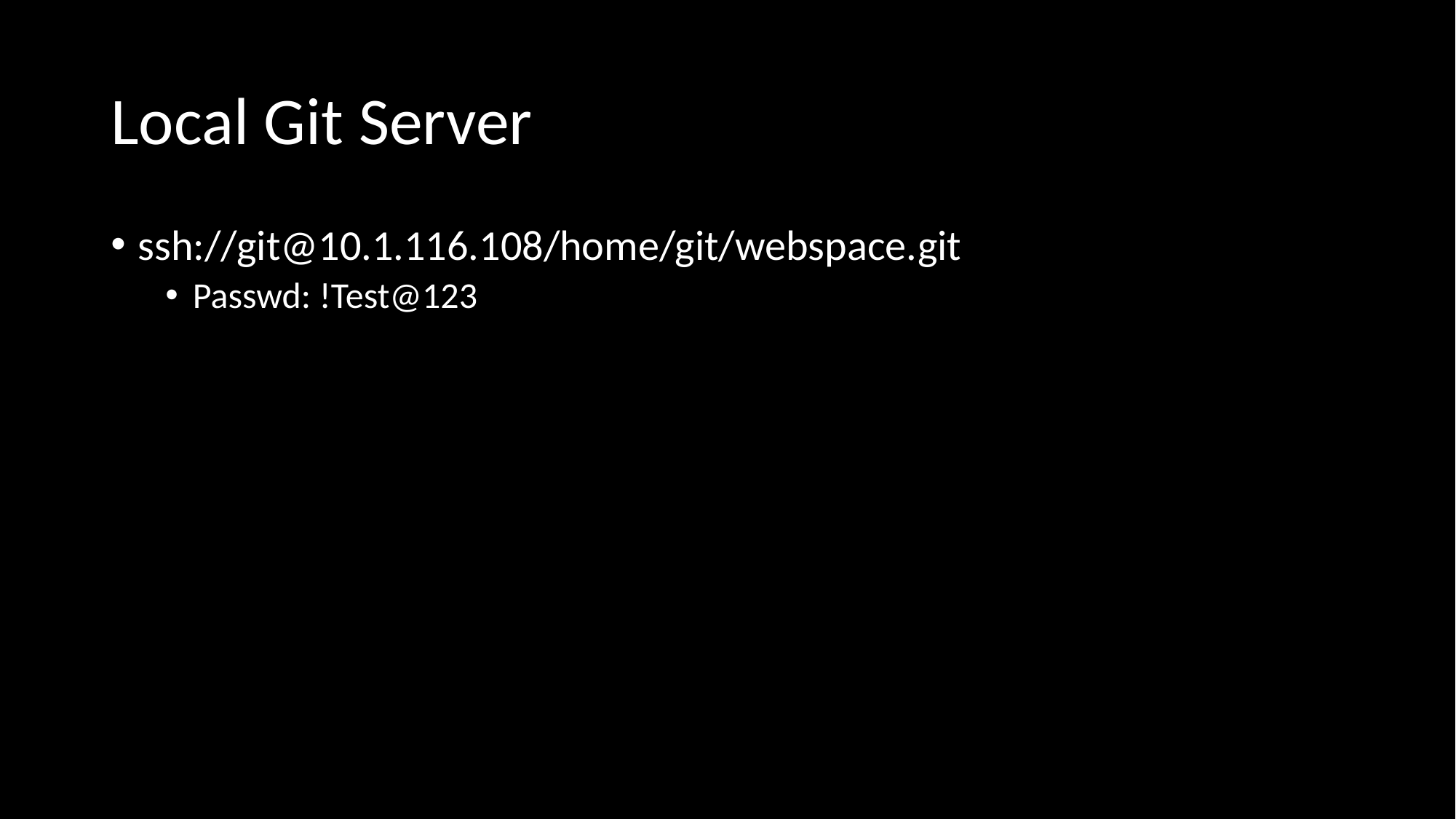

# Local Git Server
ssh://git@10.1.116.108/home/git/webspace.git
Passwd: !Test@123